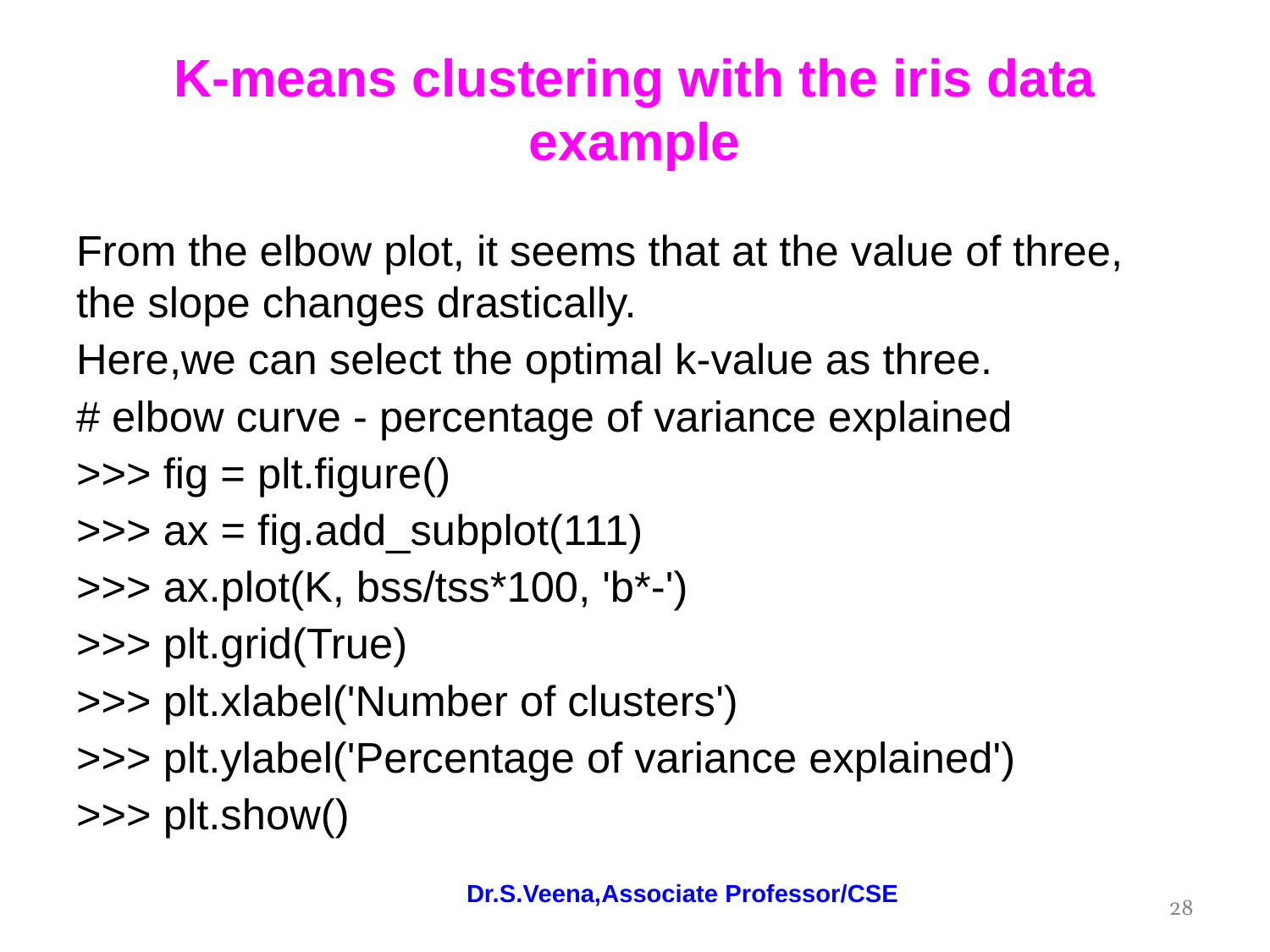

# K-means clustering with the iris data example

From the elbow plot, it seems that at the value of three, the slope changes drastically.
Here,we can select the optimal k-value as three.
# elbow curve - percentage of variance explained
>>> fig = plt.figure()
>>> ax = fig.add_subplot(111)
>>> ax.plot(K, bss/tss*100, 'b*-')
>>> plt.grid(True)
>>> plt.xlabel('Number of clusters')
>>> plt.ylabel('Percentage of variance explained')
>>> plt.show()

Dr.S.Veena,Associate Professor/CSE

28